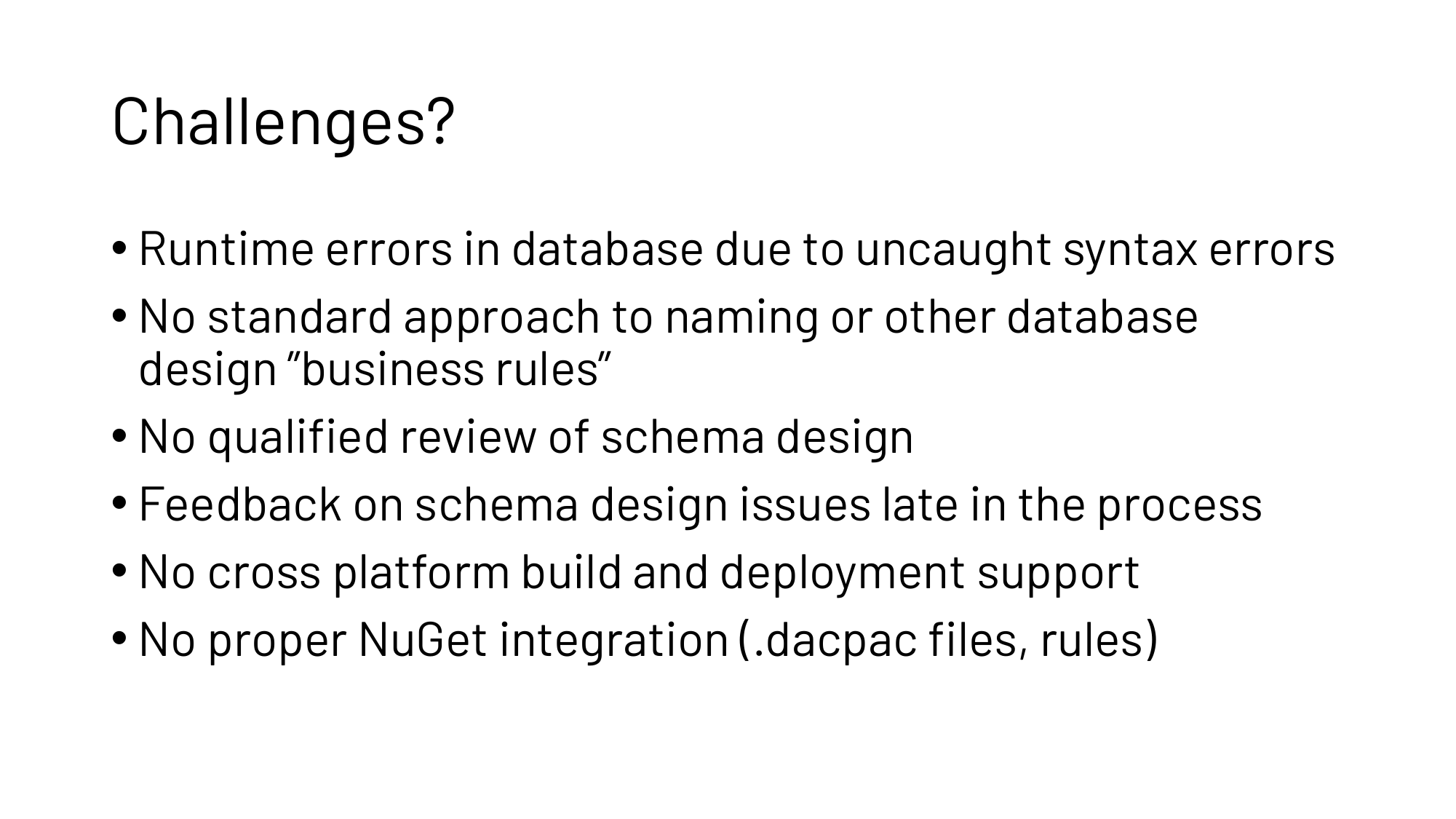

# Challenges?
Runtime errors in database due to uncaught syntax errors
No standard approach to naming or other database design ”business rules”
No qualified review of schema design
Feedback on schema design issues late in the process
No cross platform build and deployment support
No proper NuGet integration (.dacpac files, rules)